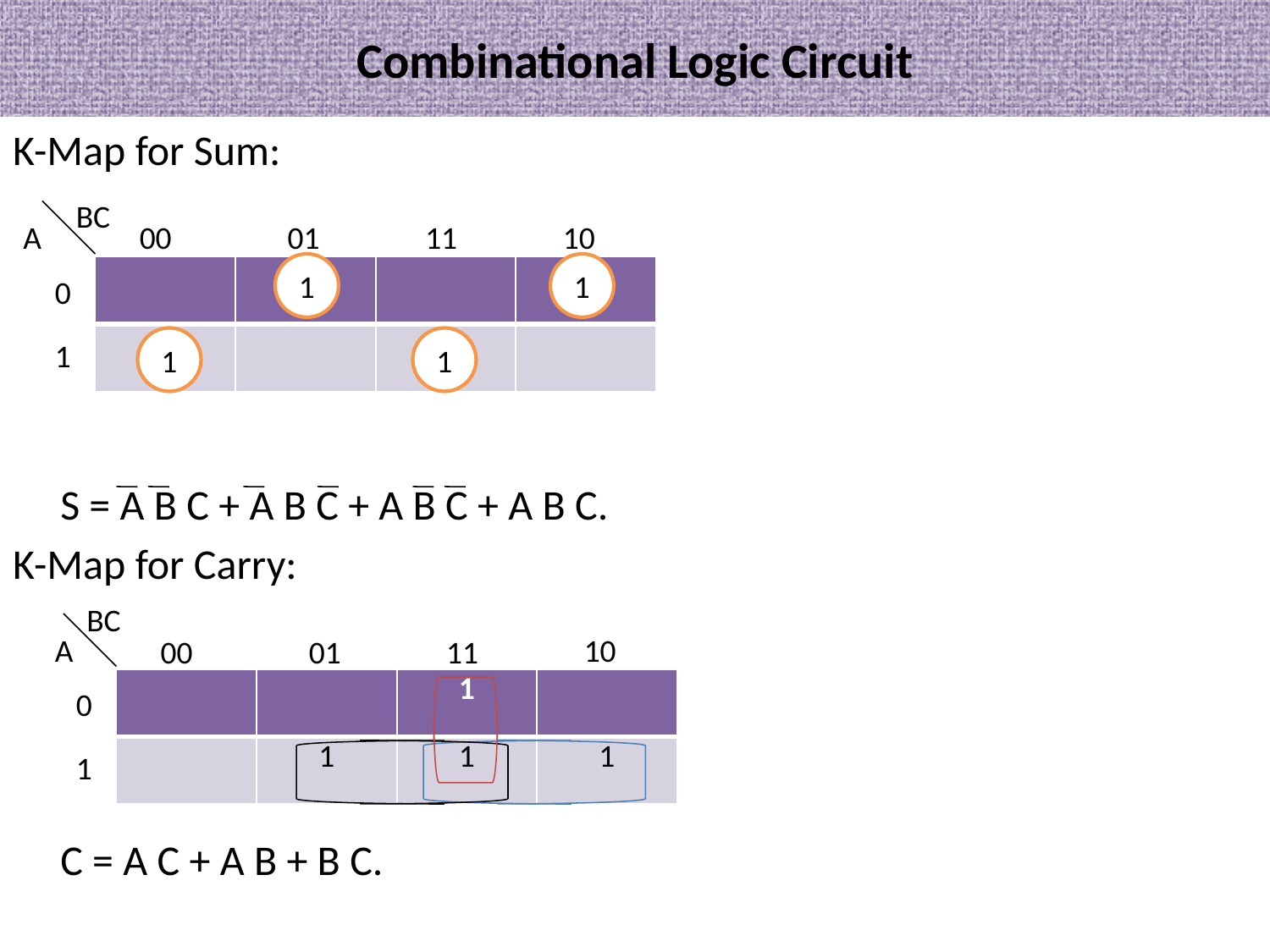

# Combinational Logic Circuit
K-Map for Sum:

	S = A B C + A B C + A B C + A B C.
K-Map for Carry:

	C = A C + A B + B C.

BC
A
00
01
11
10
1
1
|  |  |  |  |
| --- | --- | --- | --- |
|  |  |  |  |
0
1
1
1
BC
A
10
00
01
11
|  |  | 1 |  |
| --- | --- | --- | --- |
|  | 1 | 1 | 1 |

0

1